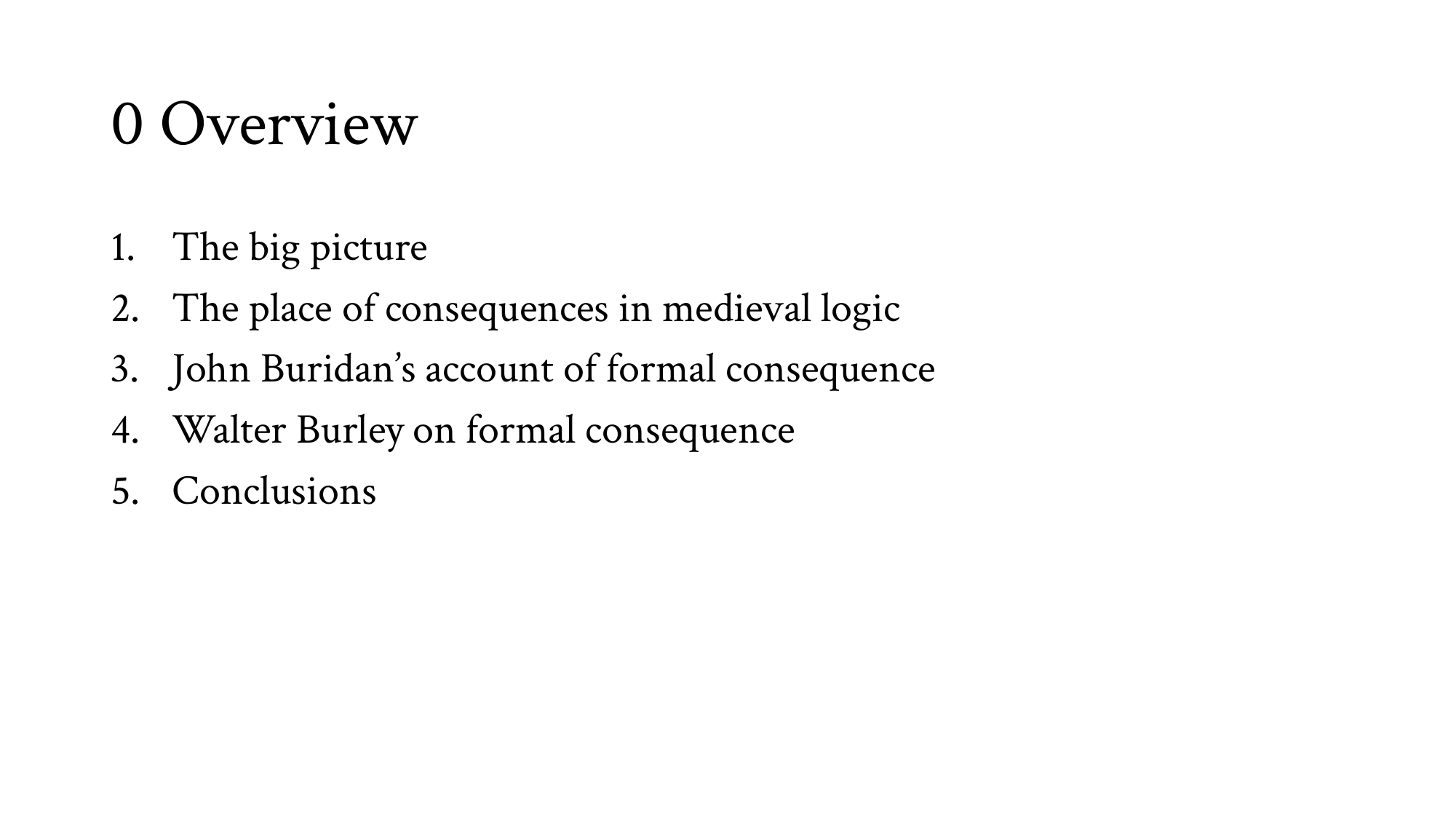

# 0 Overview
The big picture
The place of consequences in medieval logic
John Buridan’s account of formal consequence
Walter Burley on formal consequence
Conclusions